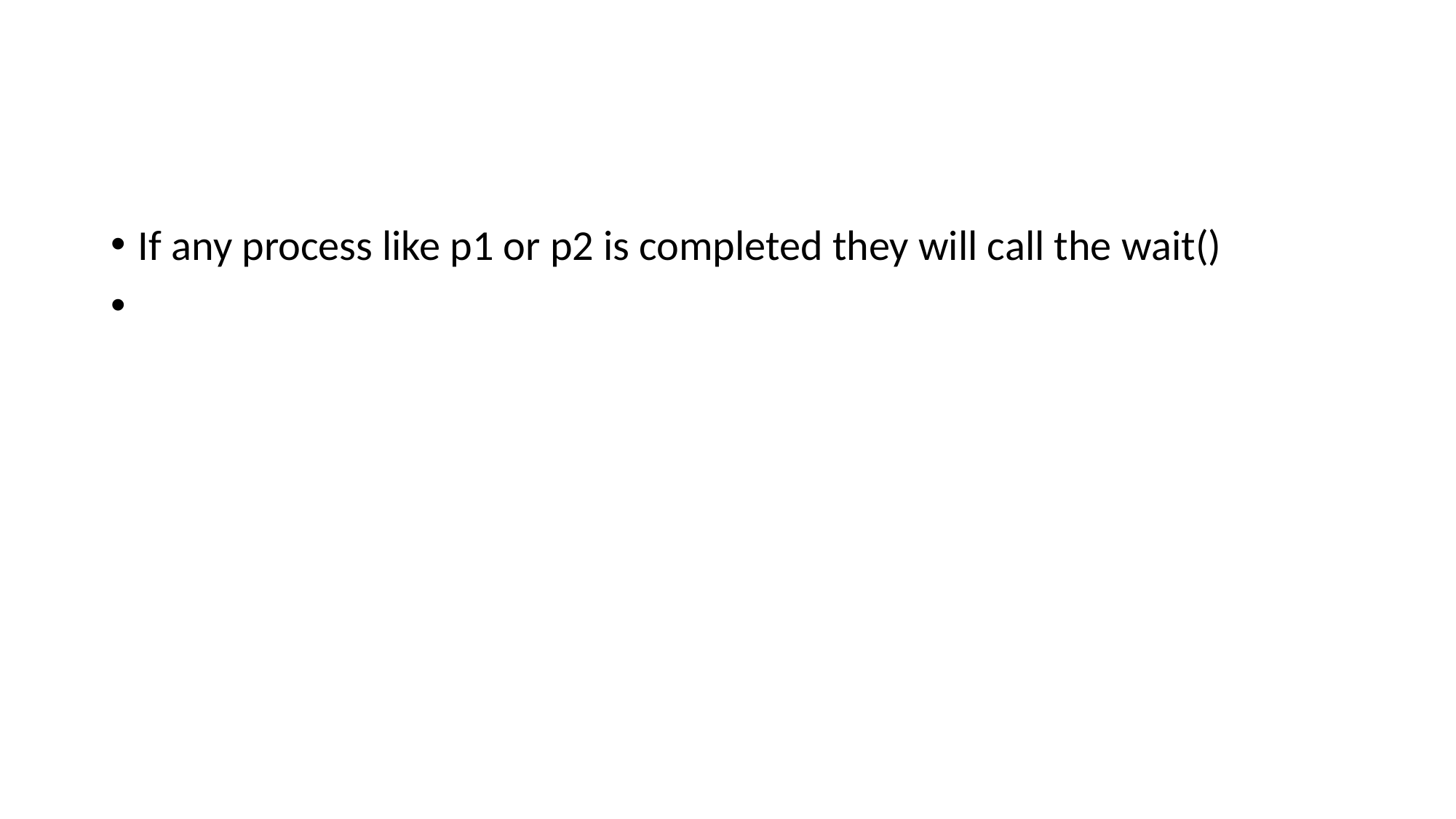

#
If any process like p1 or p2 is completed they will call the wait()